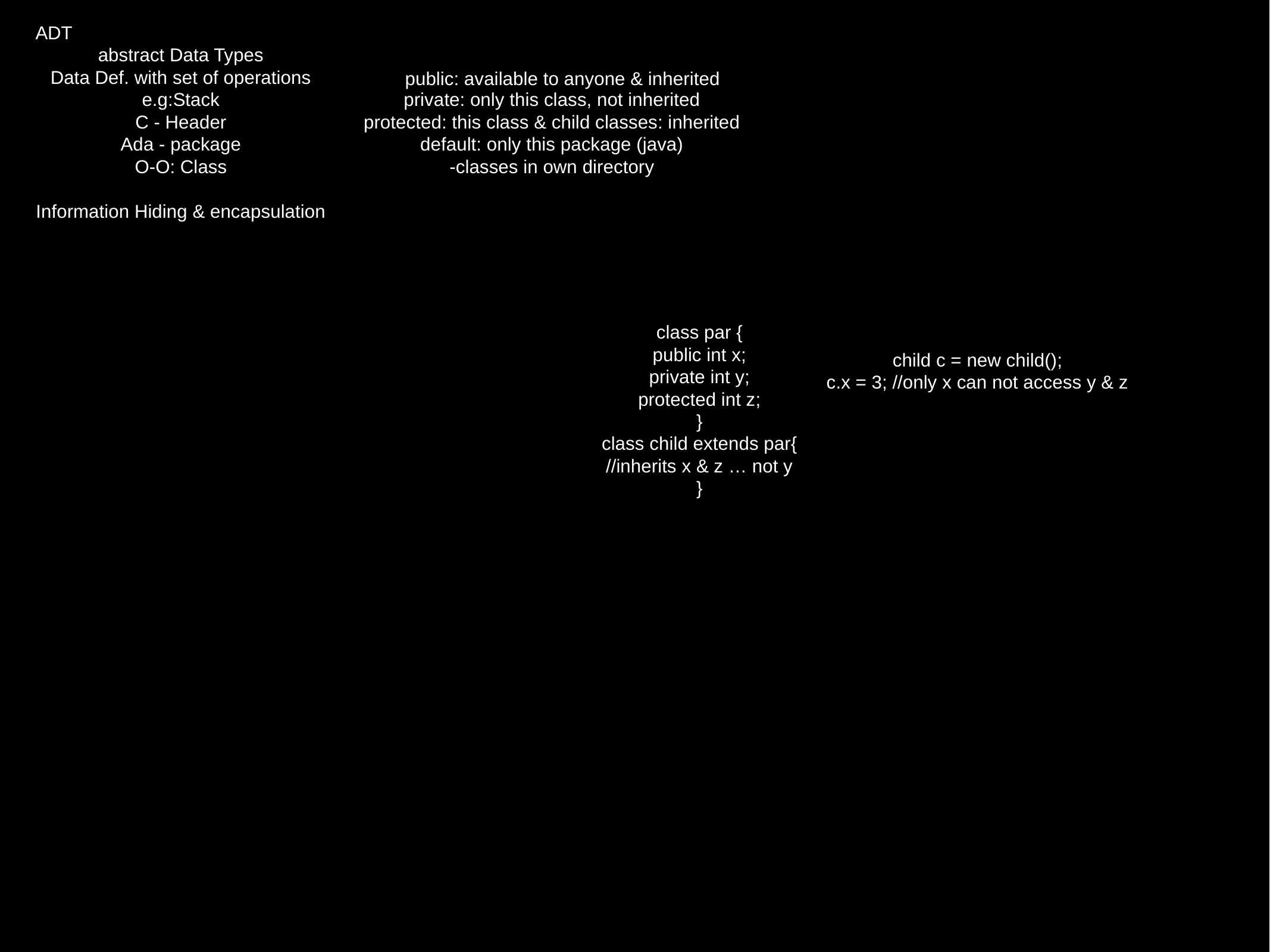

ADT
abstract Data Types
Data Def. with set of operations
e.g:Stack
C - Header
Ada - package
O-O: Class

Information Hiding & encapsulation
public: available to anyone & inherited
private: only this class, not inherited
protected: this class & child classes: inherited
default: only this package (java)
-classes in own directory
class par {
public int x;
private int y;
protected int z;
}
class child extends par{
//inherits x & z … not y
}
child c = new child();
c.x = 3; //only x can not access y & z